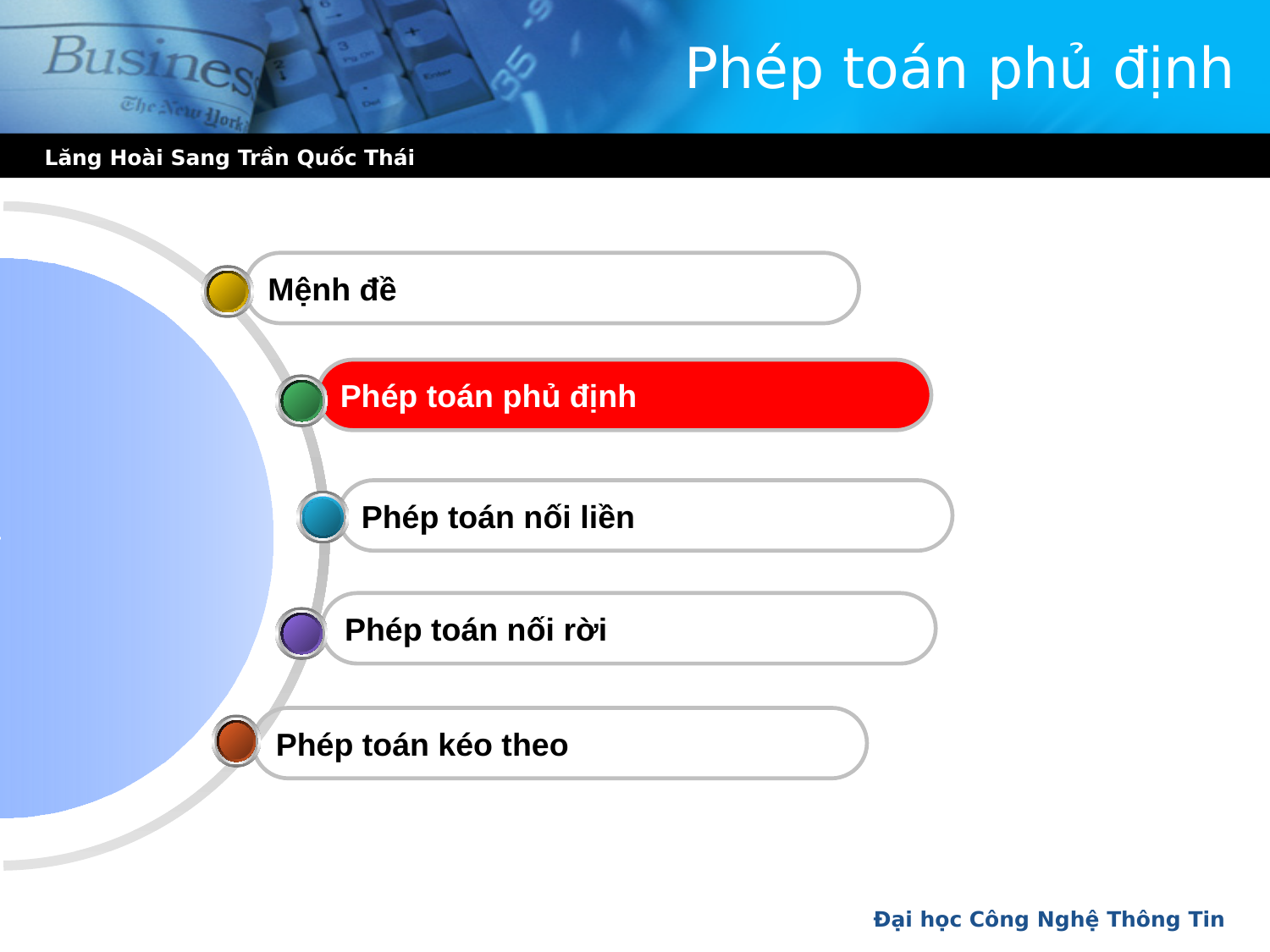

# Phép toán phủ định

Lăng Hoài Sang Trần Quốc Thái

Mệnh đề

Phép toán phủ định

Phép toán nối liền

Phép toán nối rời

Phép toán kéo theo

Đại học Công Nghệ Thông Tin